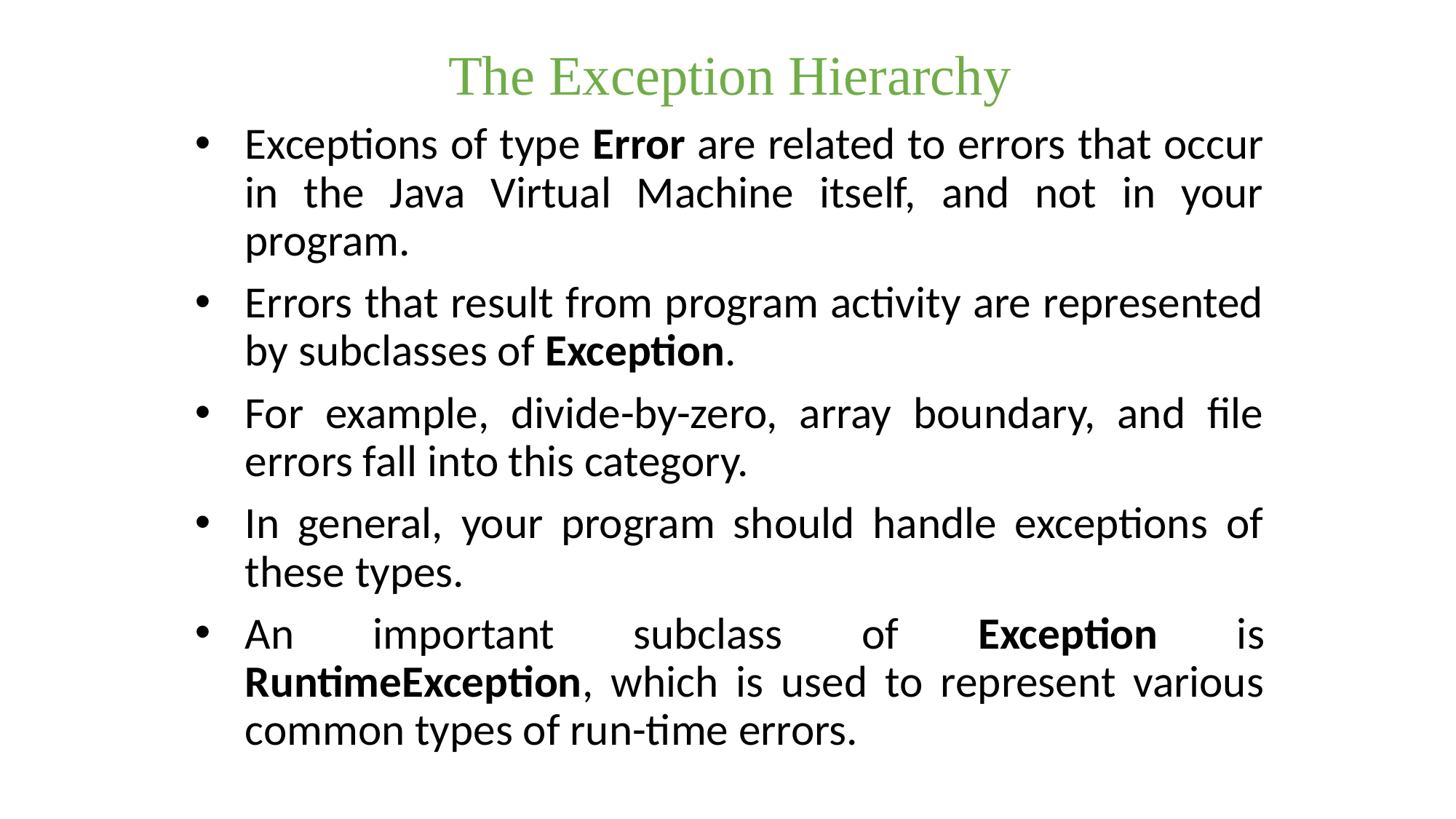

The Exception Hierarchy
Exceptions of type Error are related to errors that occur in the Java Virtual Machine itself, and not in your program.
Errors that result from program activity are represented by subclasses of Exception.
For example, divide-by-zero, array boundary, and file errors fall into this category.
In general, your program should handle exceptions of these types.
An important subclass of Exception is RuntimeException, which is used to represent various common types of run-time errors.